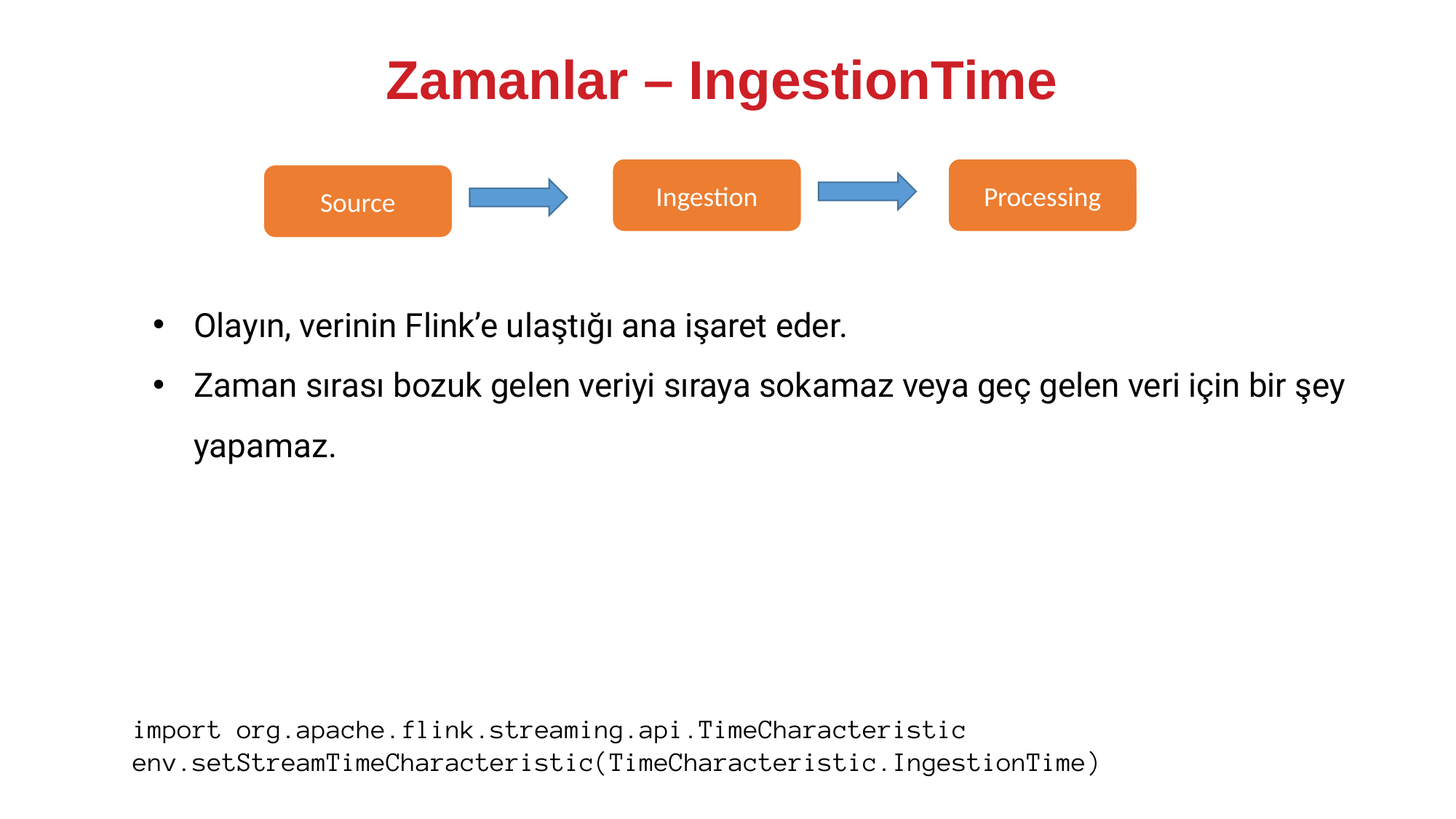

# Zamanlar – IngestionTime

Ingestion
Processing
Source

Olayın, verinin Flink’e ulaştığı ana işaret eder.
Zaman sırası bozuk gelen veriyi sıraya sokamaz veya geç gelen veri için bir şey yapamaz.
import org.apache.flink.streaming.api.TimeCharacteristic
env.setStreamTimeCharacteristic(TimeCharacteristic.IngestionTime)